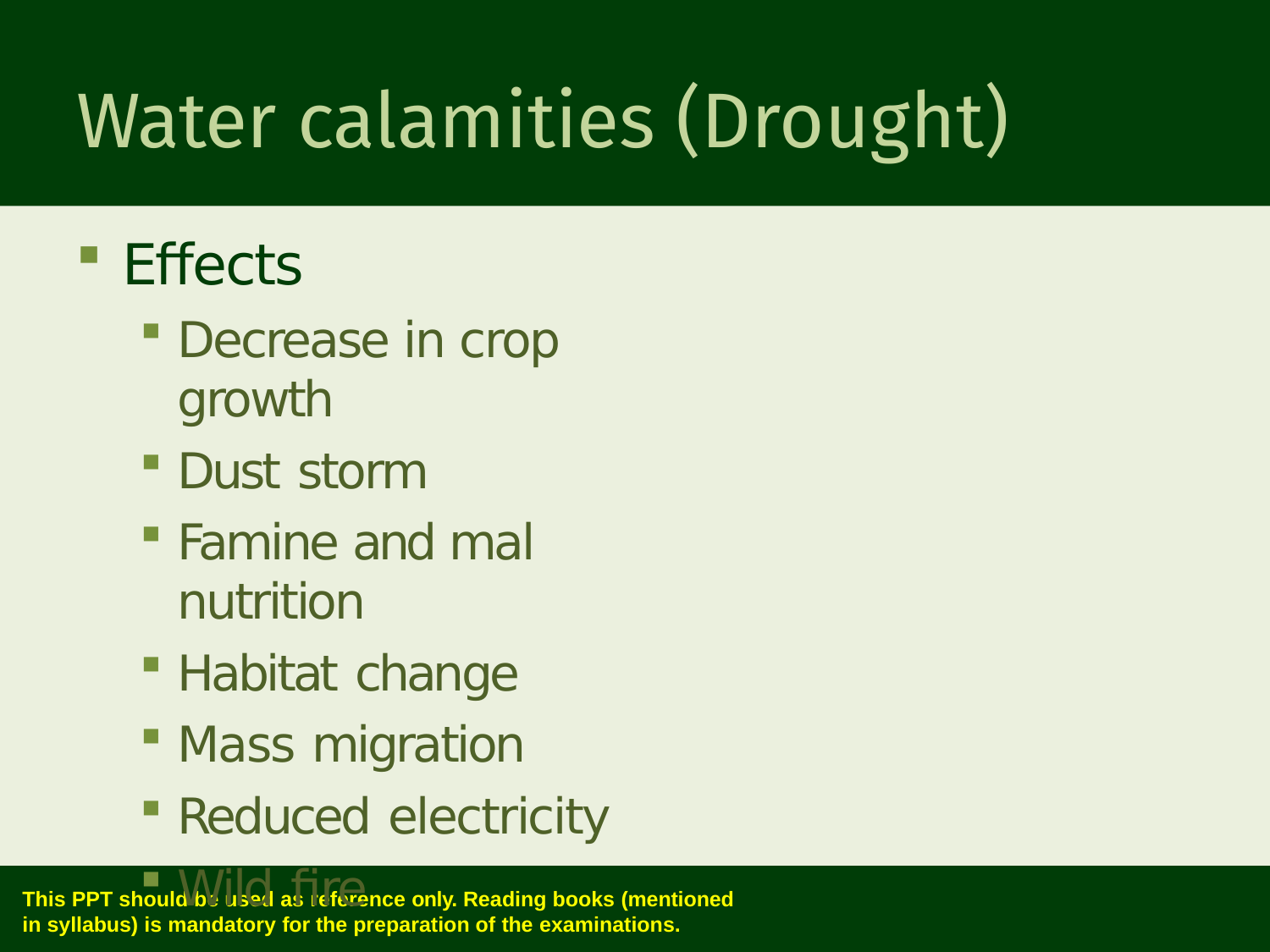

# Water calamities (Drought)
Effects
Decrease in crop growth
Dust storm
Famine and mal nutrition
Habitat change
Mass migration
Reduced electricity
Wild fire
This PPT should be used as reference only. Reading books (mentioned
in syllabus) is mandatory for the preparation of the examinations.